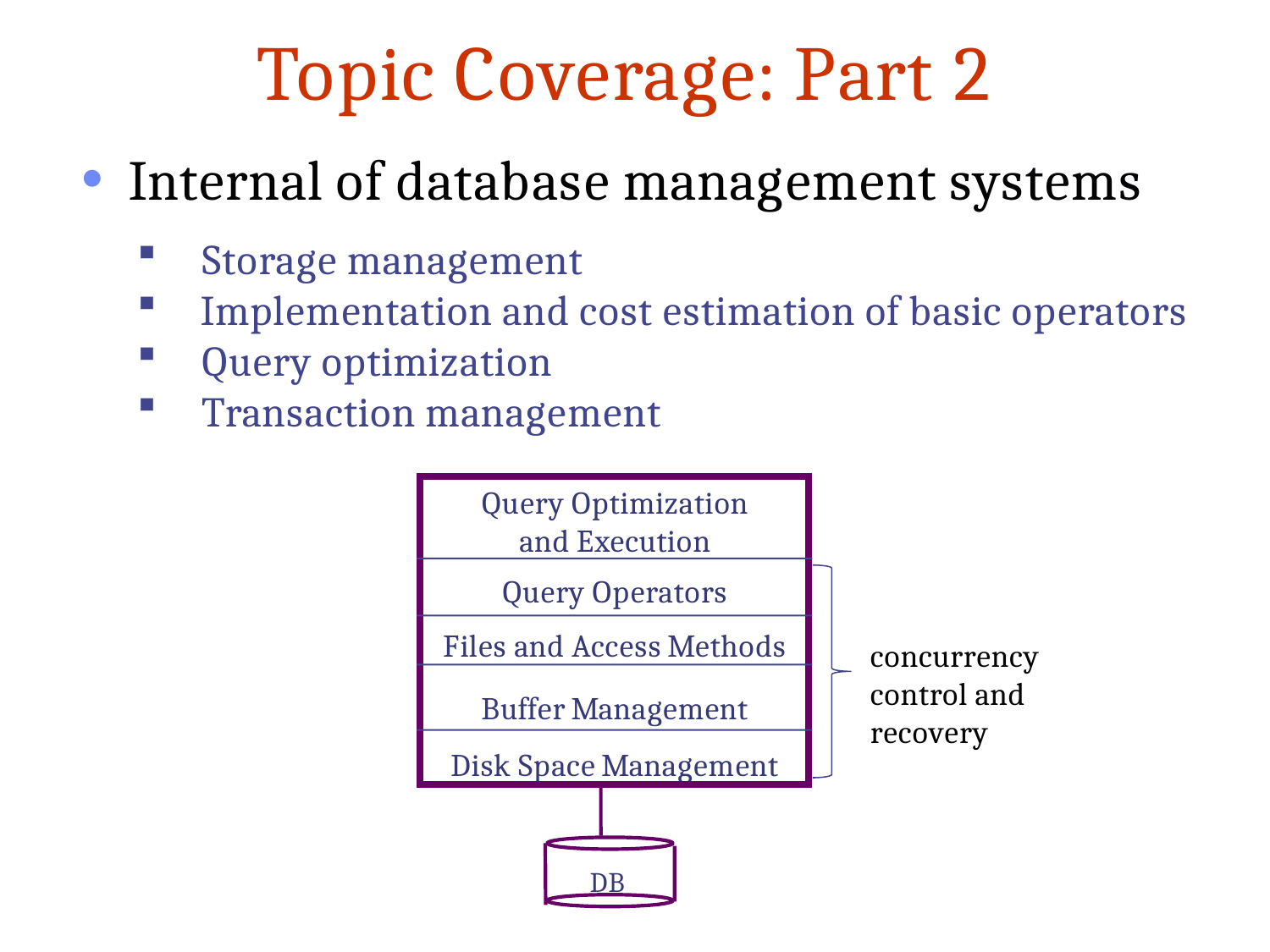

# Topic Coverage: Part 2
Internal of database management systems
Storage management
Implementation and cost estimation of basic operators
Query optimization
Transaction management
Query Optimization
and Execution

Query Operators

Files and Access Methods

Buffer Management

Disk Space Management

DB

concurrency
control and
recovery